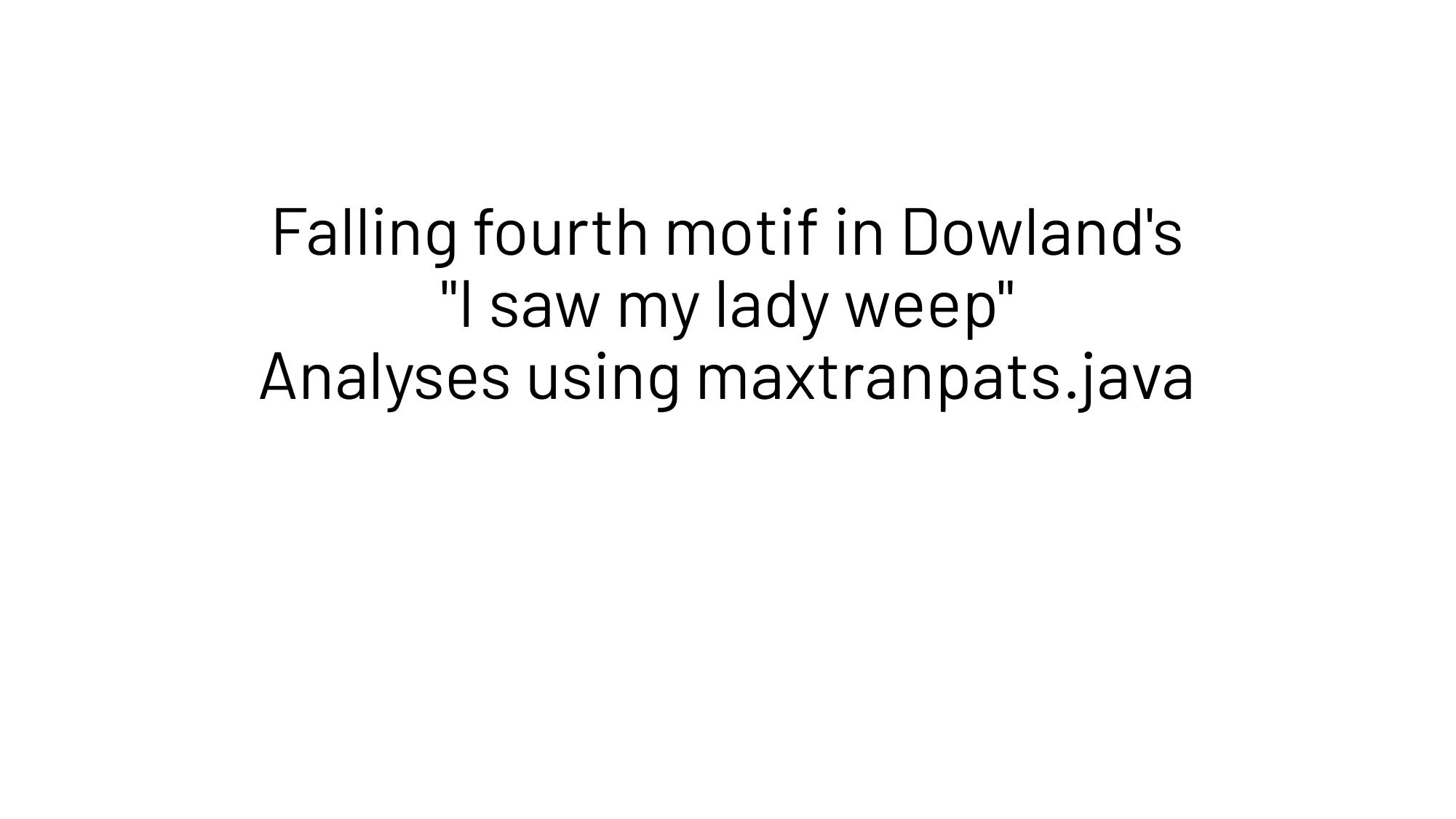

# Falling fourth motif in Dowland's "I saw my lady weep" Analyses using maxtranpats.java